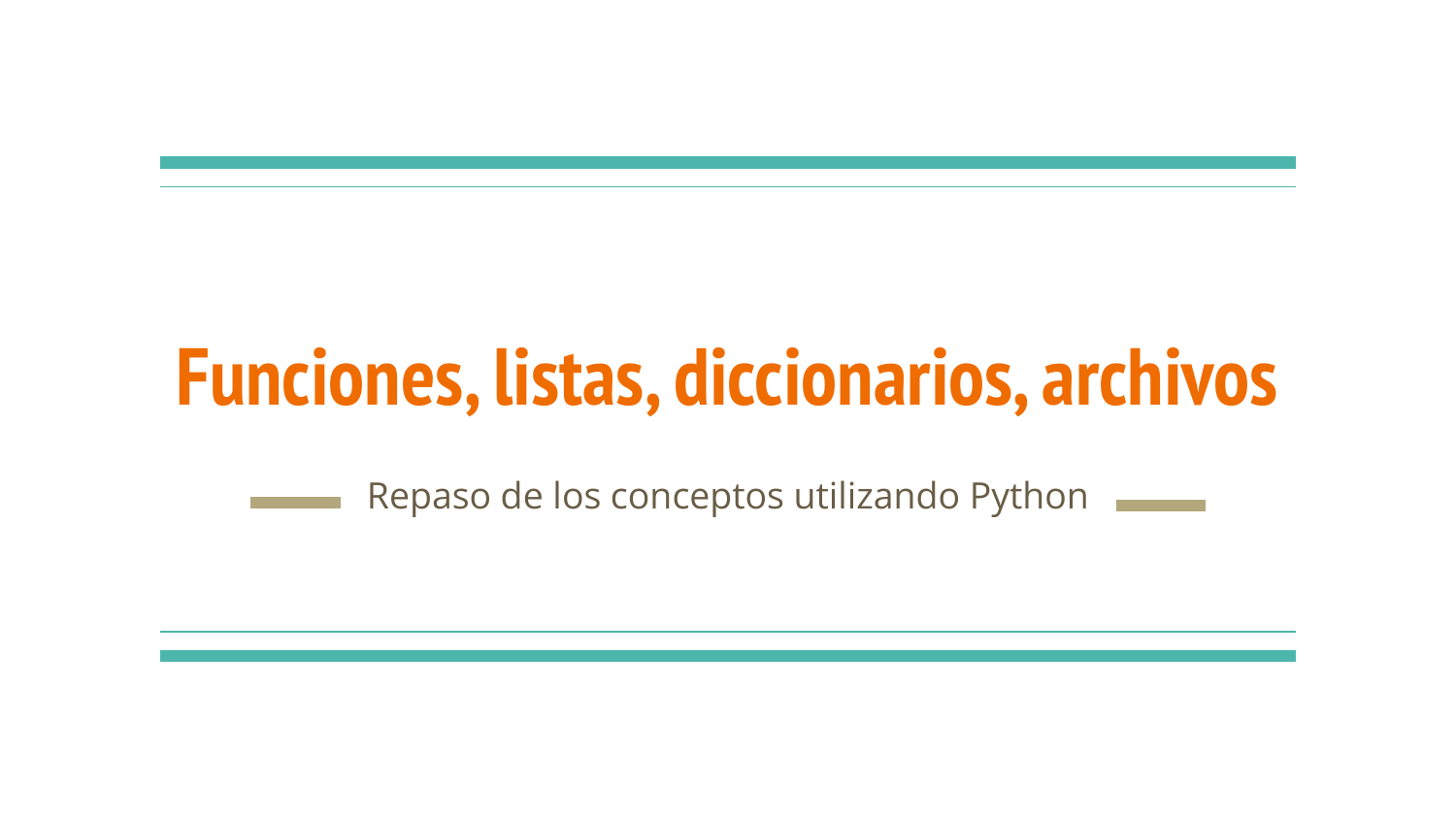

# Funciones, listas, diccionarios, archivos
Repaso de los conceptos utilizando Python